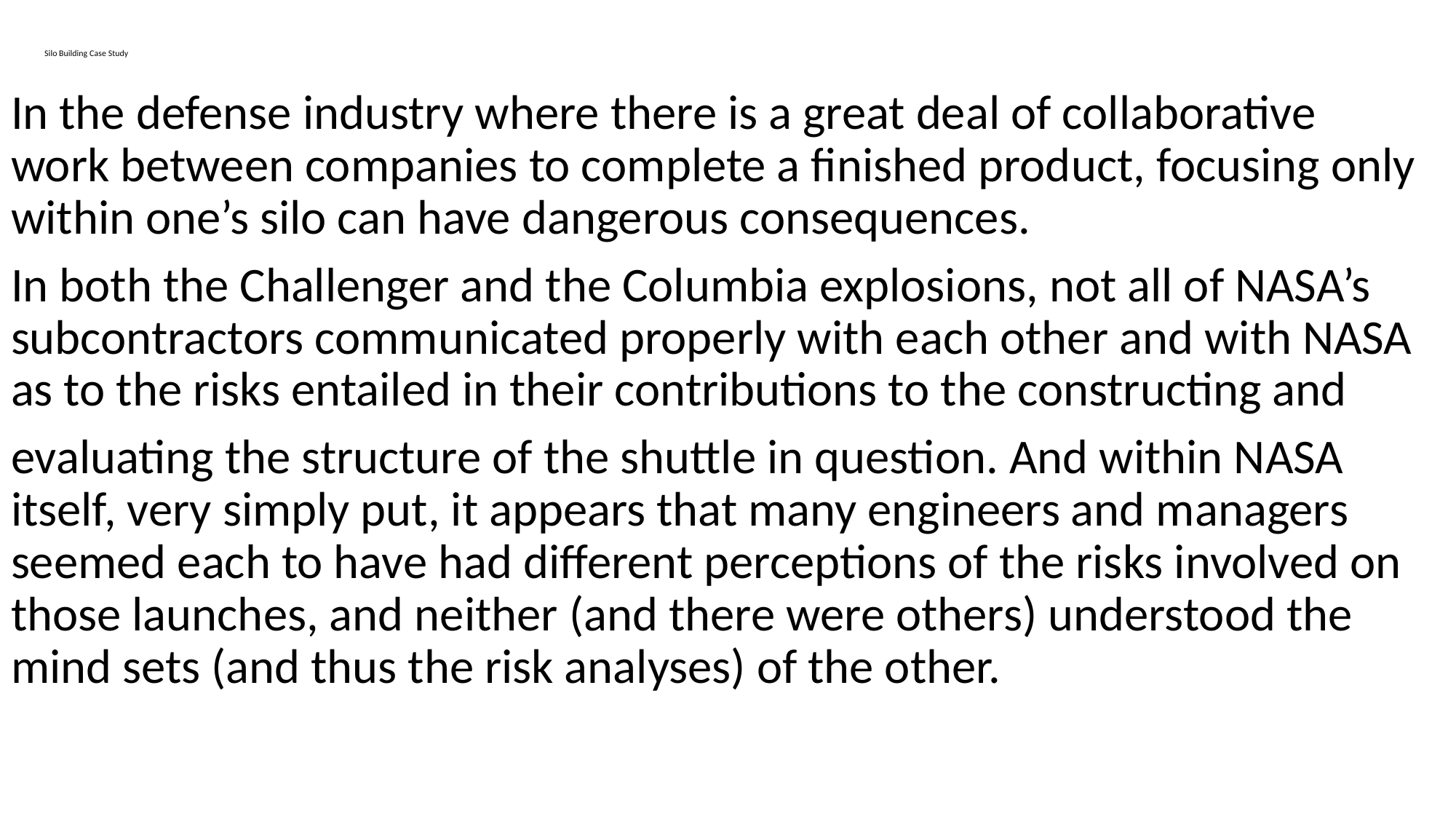

# Silo Building Case Study
In the defense industry where there is a great deal of collaborative work between companies to complete a finished product, focusing only within one’s silo can have dangerous consequences.
In both the Challenger and the Columbia explosions, not all of NASA’s subcontractors communicated properly with each other and with NASA as to the risks entailed in their contributions to the constructing and
evaluating the structure of the shuttle in question. And within NASA itself, very simply put, it appears that many engineers and managers seemed each to have had different perceptions of the risks involved on those launches, and neither (and there were others) understood the mind sets (and thus the risk analyses) of the other.